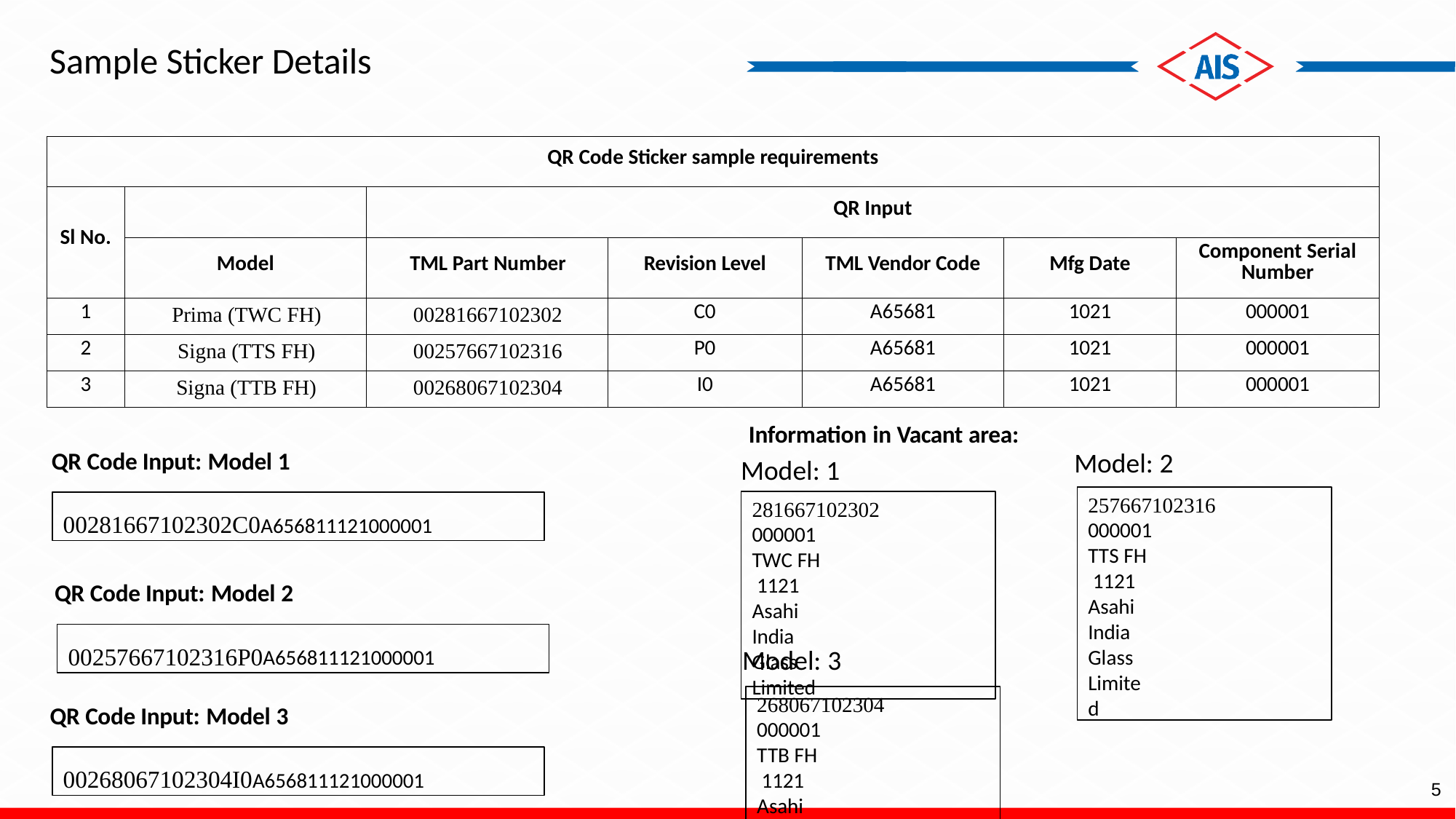

# Sample Sticker Details

| QR Code Sticker sample requirements |  |  |  |  |  |  |
| --- | --- | --- | --- | --- | --- | --- |
| Sl No. |  | QR Input |  |  |  |  |
|  | Model | TML Part Number | Revision Level | TML Vendor Code | Mfg Date | Component Serial Number |
| 1 | Prima (TWC FH) | 00281667102302 | C0 | A65681 | 1021 | 000001 |
| 2 | Signa (TTS FH) | 00257667102316 | P0 | A65681 | 1021 | 000001 |
| 3 | Signa (TTB FH) | 00268067102304 | I0 | A65681 | 1021 | 000001 |
Information in Vacant area:
Model: 1
QR Code Input: Model 1
Model: 2
257667102316
000001
TTS FH  1121
Asahi India Glass Limited
281667102302
000001
TWC FH  1121
Asahi India Glass Limited
00281667102302C0A656811121000001
QR Code Input: Model 2
00257667102316P0A656811121000001
Model: 3

268067102304
000001
TTB FH  1121
Asahi India Glass Limited
QR Code Input: Model 3
00268067102304I0A656811121000001
5